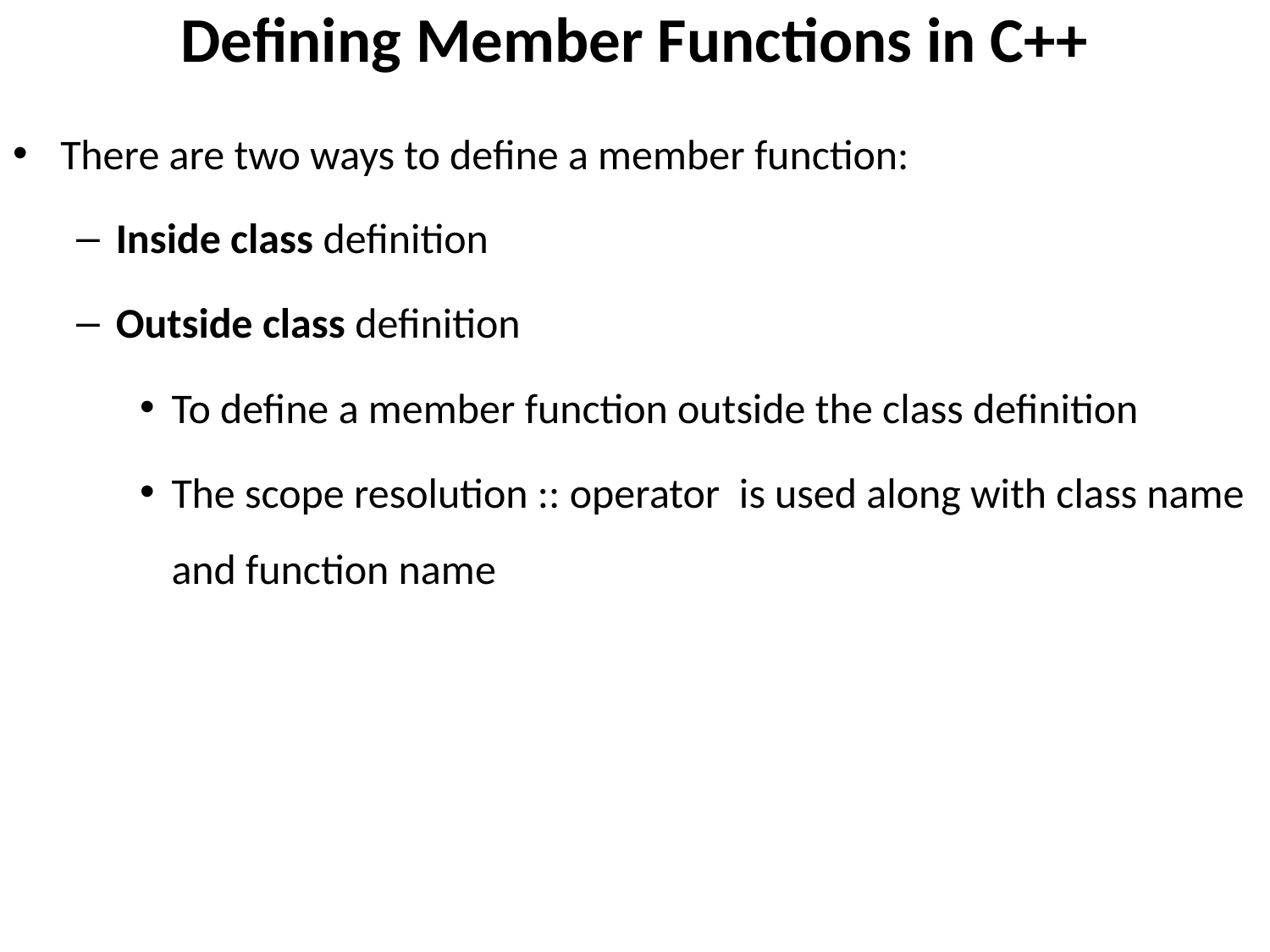

# Defining Member Functions in C++
There are two ways to define a member function:
Inside class definition
Outside class definition
To define a member function outside the class definition
The scope resolution :: operator  is used along with class name and function name